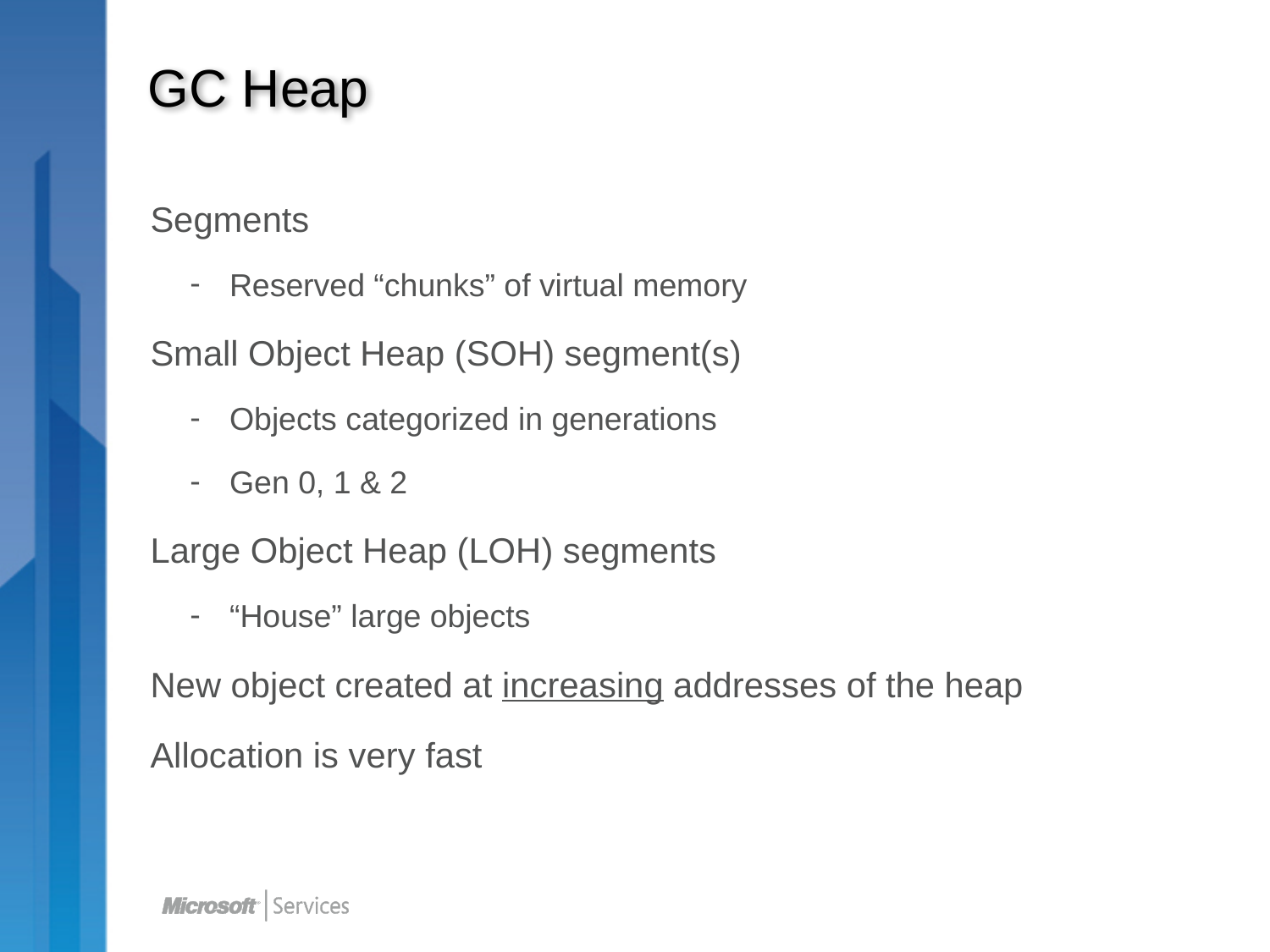

# GC Heap
Segments
Reserved “chunks” of virtual memory
Small Object Heap (SOH) segment(s)
Objects categorized in generations
Gen 0, 1 & 2
Large Object Heap (LOH) segments
“House” large objects
New object created at increasing addresses of the heap
Allocation is very fast